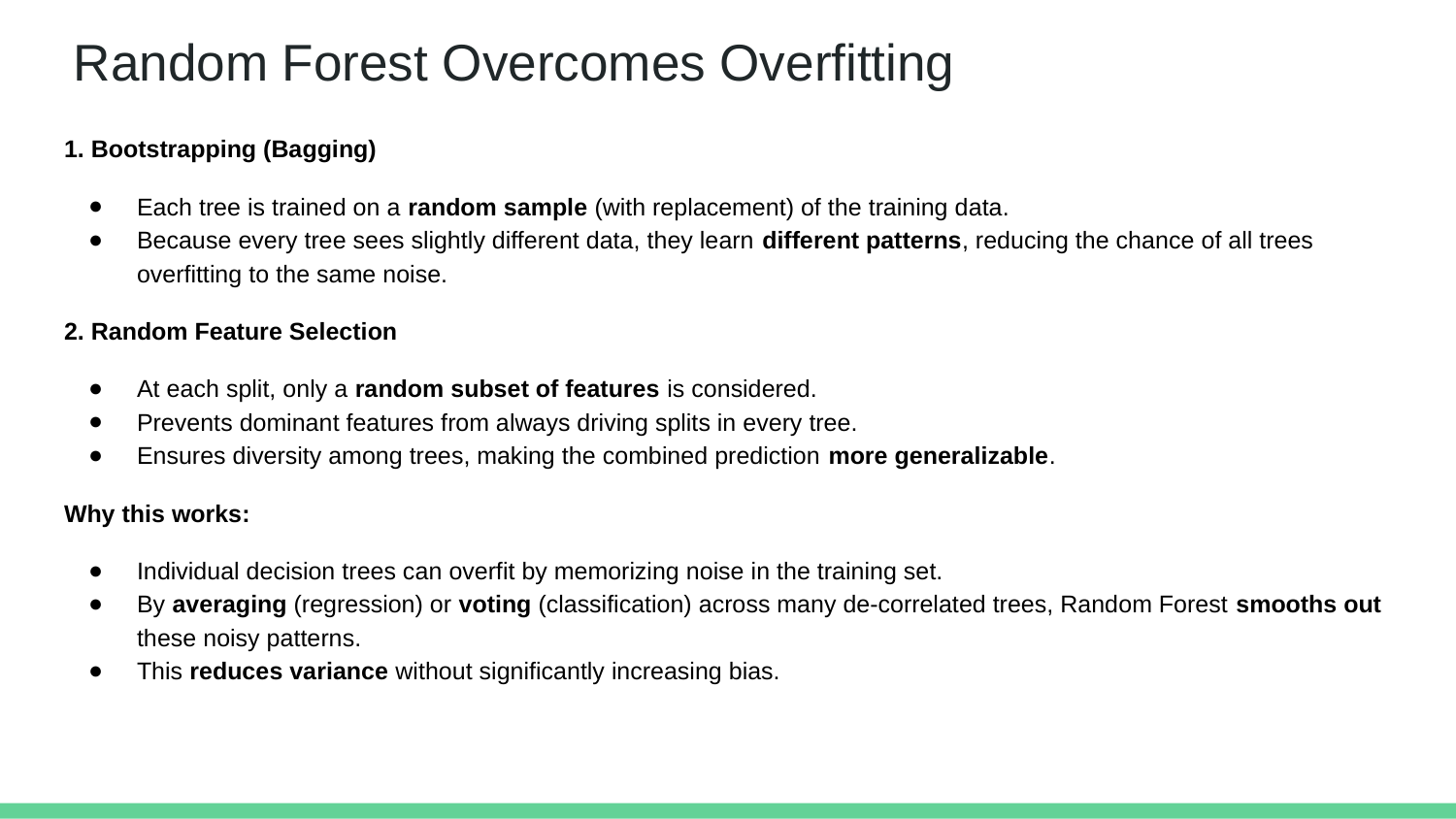

# Random Forest Overcomes Overfitting
1. Bootstrapping (Bagging)
Each tree is trained on a random sample (with replacement) of the training data.
Because every tree sees slightly different data, they learn different patterns, reducing the chance of all trees overfitting to the same noise.
2. Random Feature Selection
At each split, only a random subset of features is considered.
Prevents dominant features from always driving splits in every tree.
Ensures diversity among trees, making the combined prediction more generalizable.
Why this works:
Individual decision trees can overfit by memorizing noise in the training set.
By averaging (regression) or voting (classification) across many de-correlated trees, Random Forest smooths out these noisy patterns.
This reduces variance without significantly increasing bias.